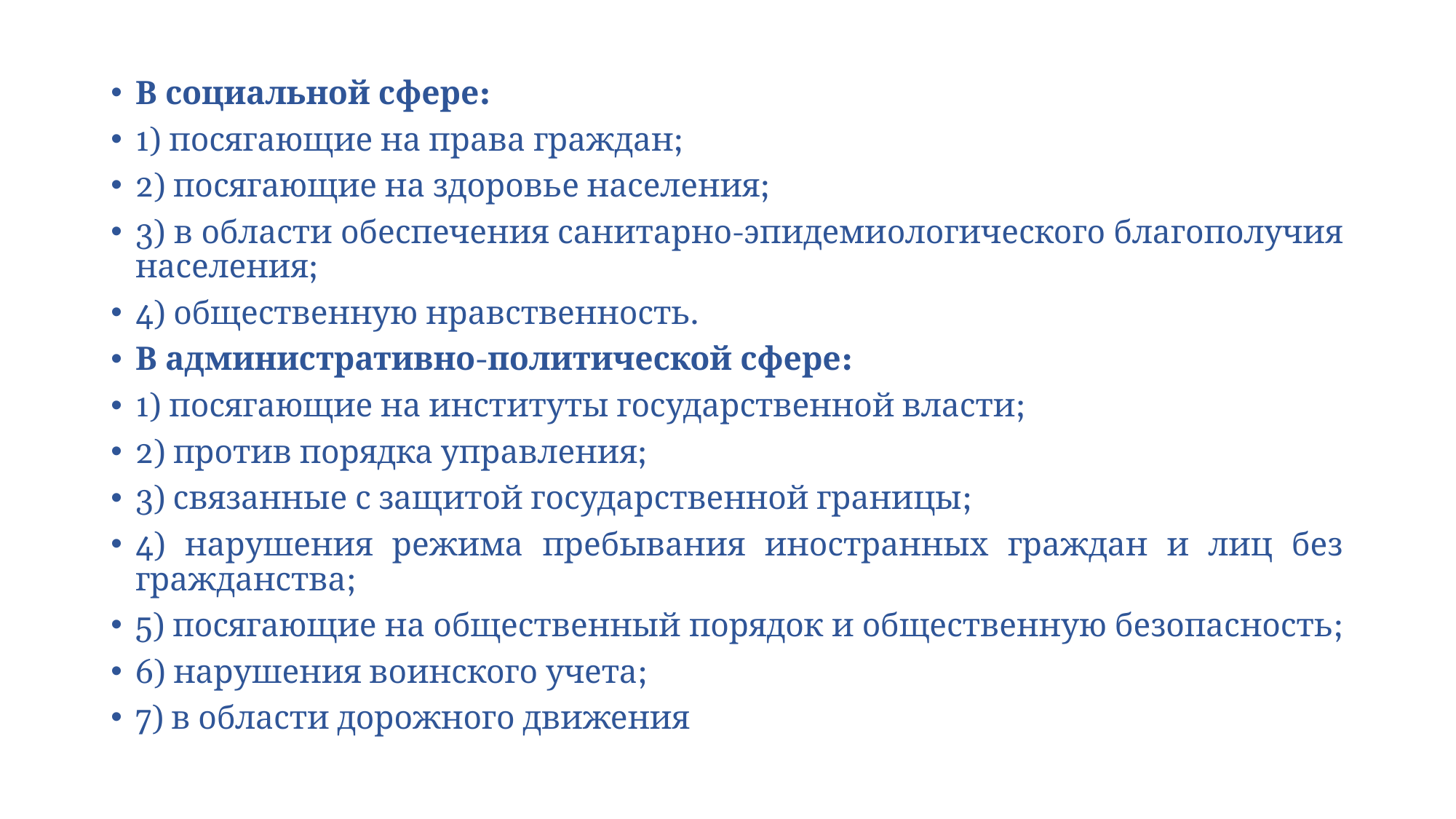

В социальной сфере:
1) посягающие на права граждан;
2) посягающие на здоровье населения;
3) в области обеспечения санитарно-эпидемиологического благополучия населения;
4) общественную нравственность.
В административно-политической сфере:
1) посягающие на институты государственной власти;
2) против порядка управления;
3) связанные с защитой государственной границы;
4) нарушения режима пребывания иностранных граждан и лиц без гражданства;
5) посягающие на общественный порядок и общественную безопасность;
6) нарушения воинского учета;
7) в области дорожного движения